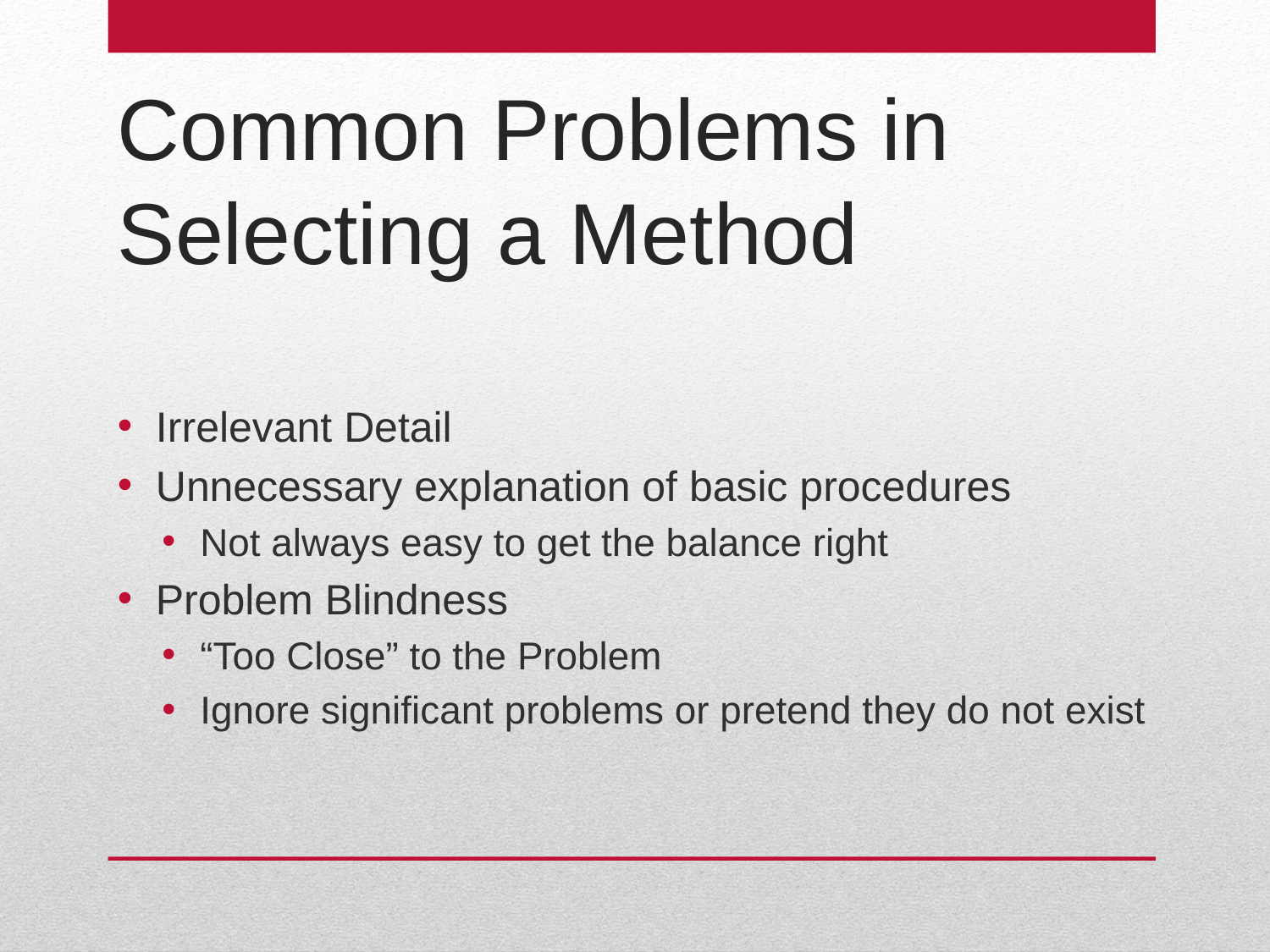

# Common Problems in Selecting a Method
Irrelevant Detail
Unnecessary explanation of basic procedures
Not always easy to get the balance right
Problem Blindness
“Too Close” to the Problem
Ignore significant problems or pretend they do not exist